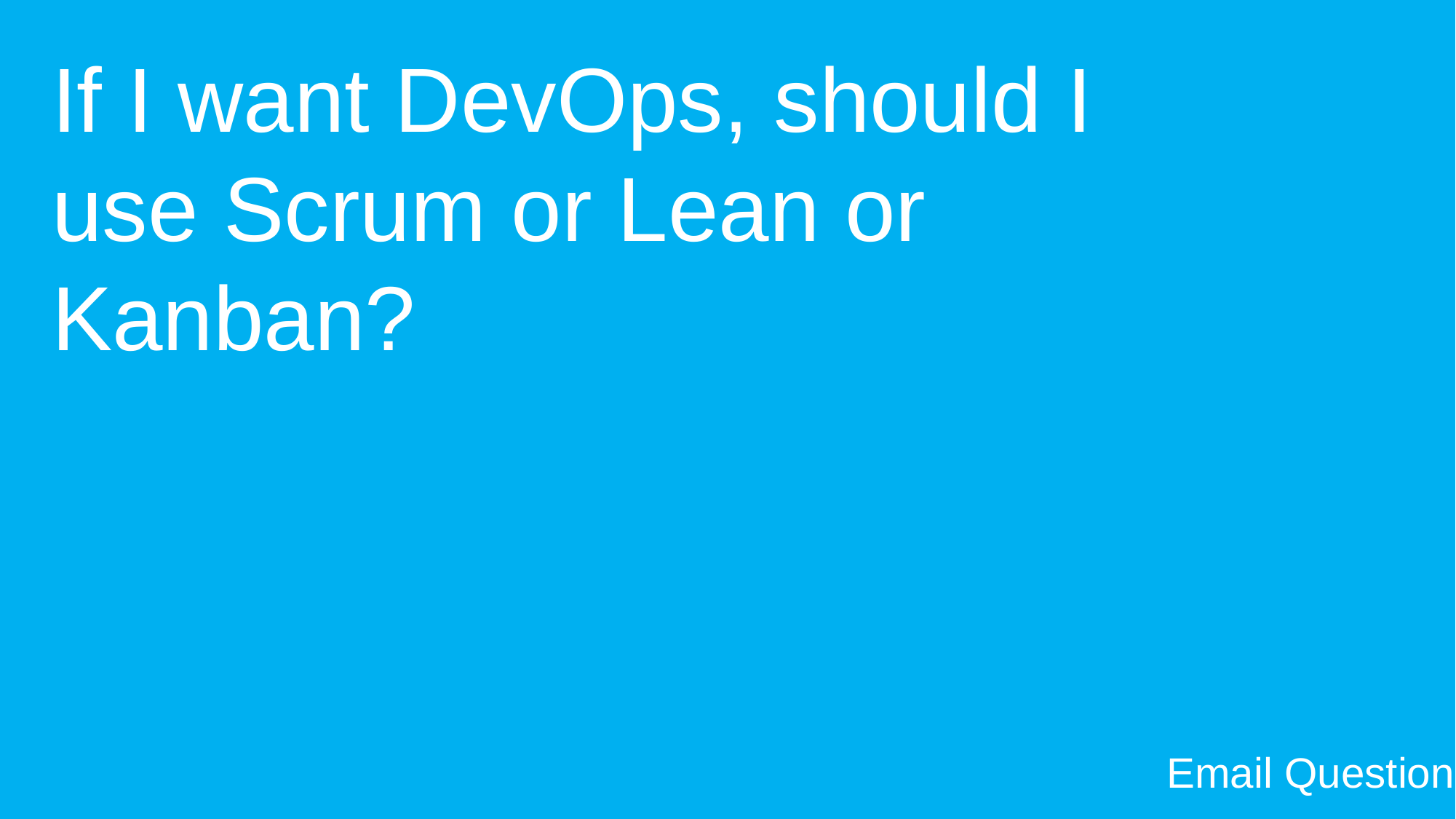

If I want DevOps, should I use Scrum or Lean or Kanban?